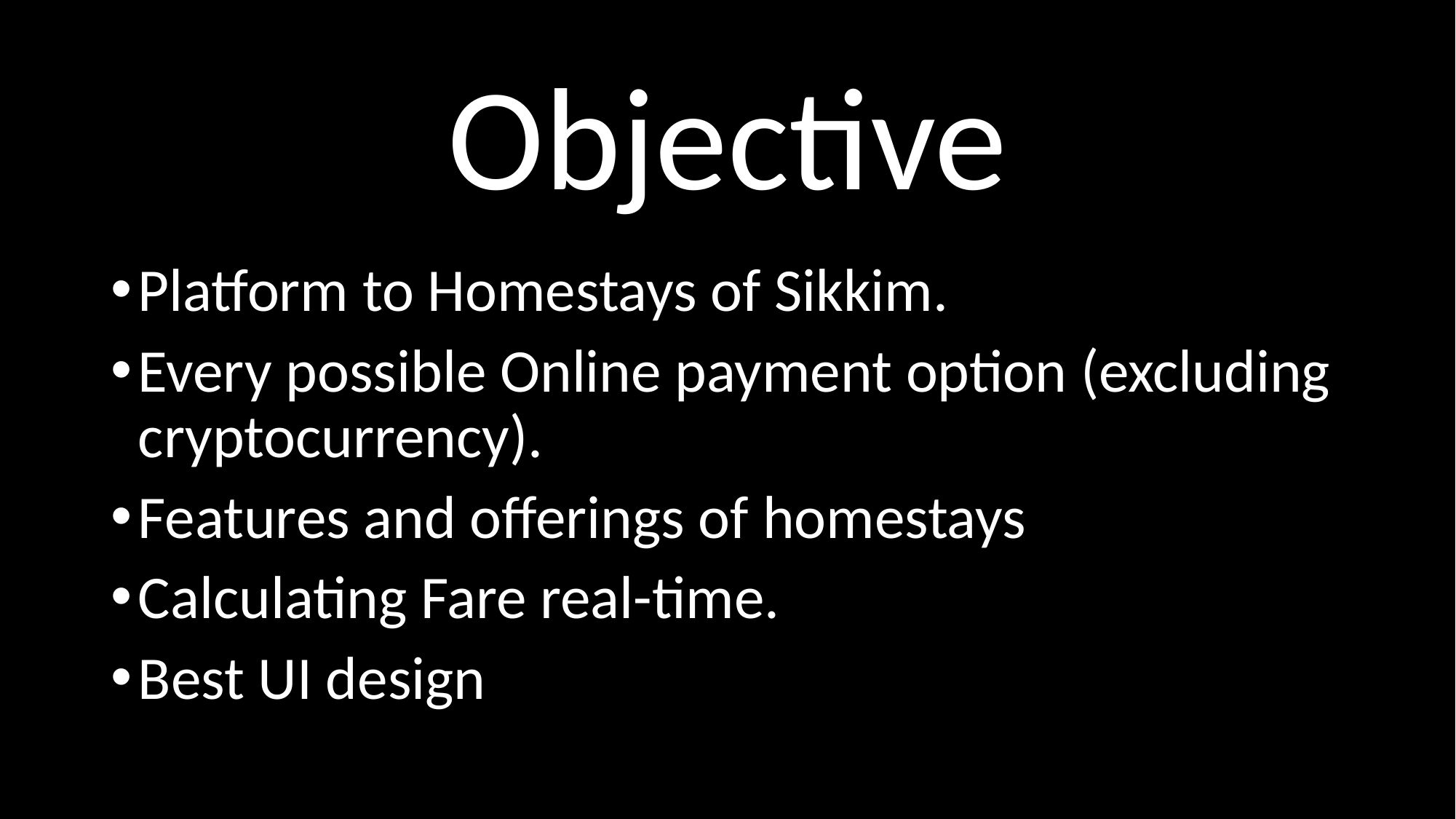

Objective
Platform to Homestays of Sikkim.
Every possible Online payment option (excluding cryptocurrency).
Features and offerings of homestays
Calculating Fare real-time.
Best UI design